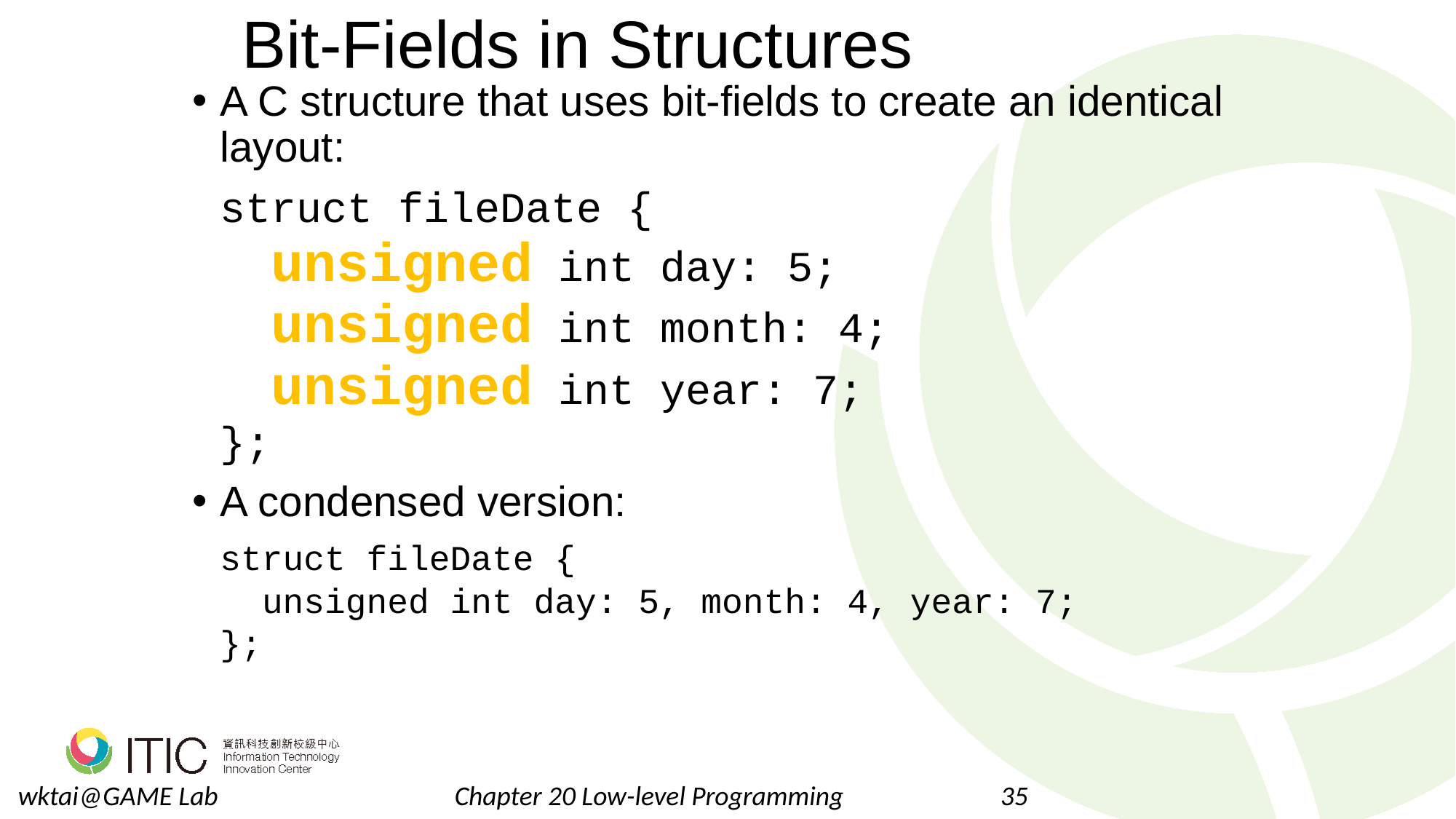

# Bit-Fields in Structures
A C structure that uses bit-fields to create an identical layout:
	struct fileDate {
	  unsigned int day: 5;
	  unsigned int month: 4;
	  unsigned int year: 7;
	};
A condensed version:
	struct fileDate {
	  unsigned int day: 5, month: 4, year: 7;
	};